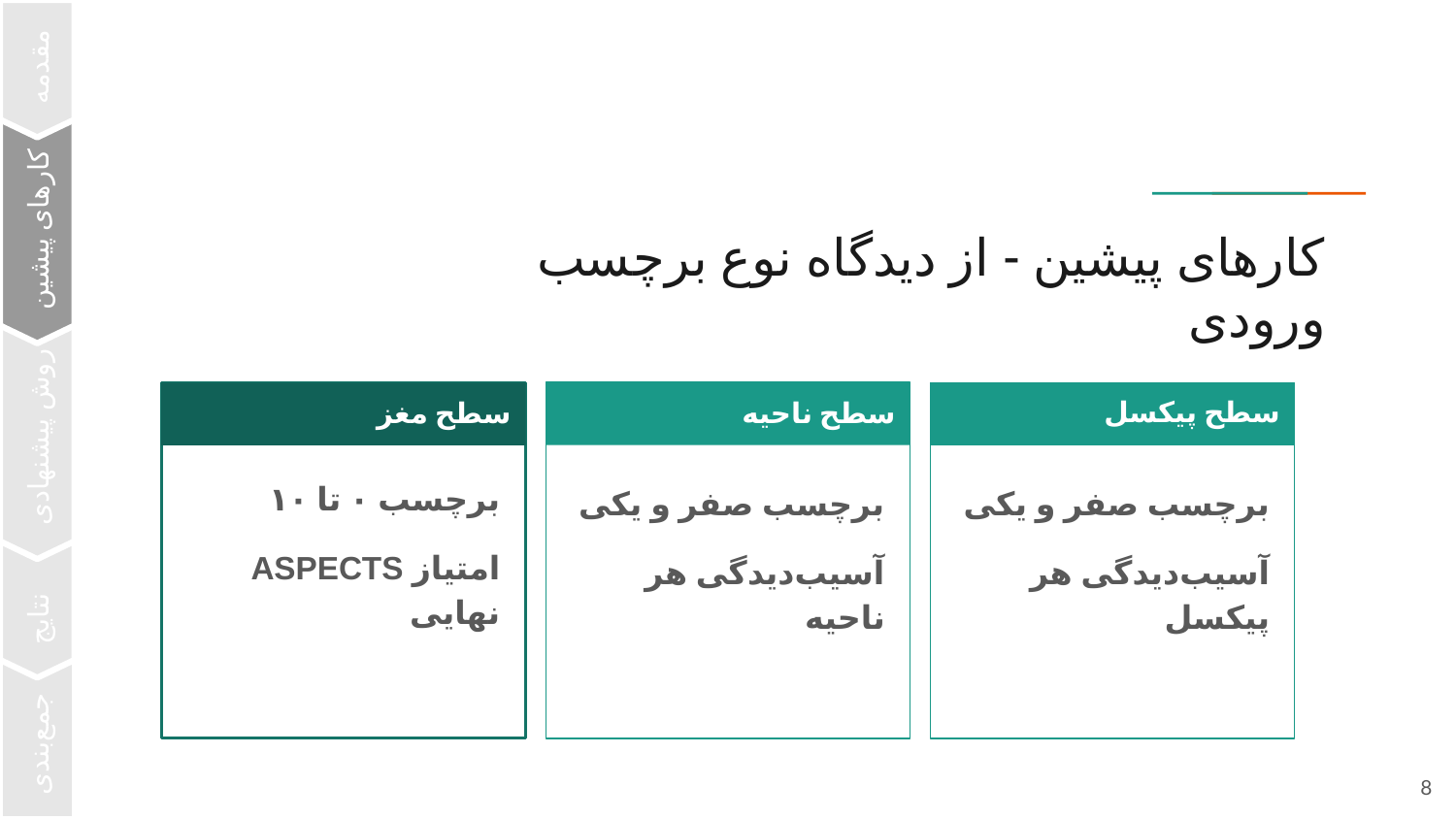

مقدمه-
کار‌های پیشین-
# کارهای پیشین - از دیدگاه نوع برچسب ورودی
سطح پیکسل

سطح مغز
سطح ناحیه

روش پیشنهادی-
برچسب ۰ تا ۱۰
امتیاز ASPECTS نهایی
برچسب صفر و یکی
آسیب‌دیدگی هر ناحیه
برچسب صفر و یکی
آسیب‌دیدگی هر پیکسل
نتایج-
جمع‌بندی-
8